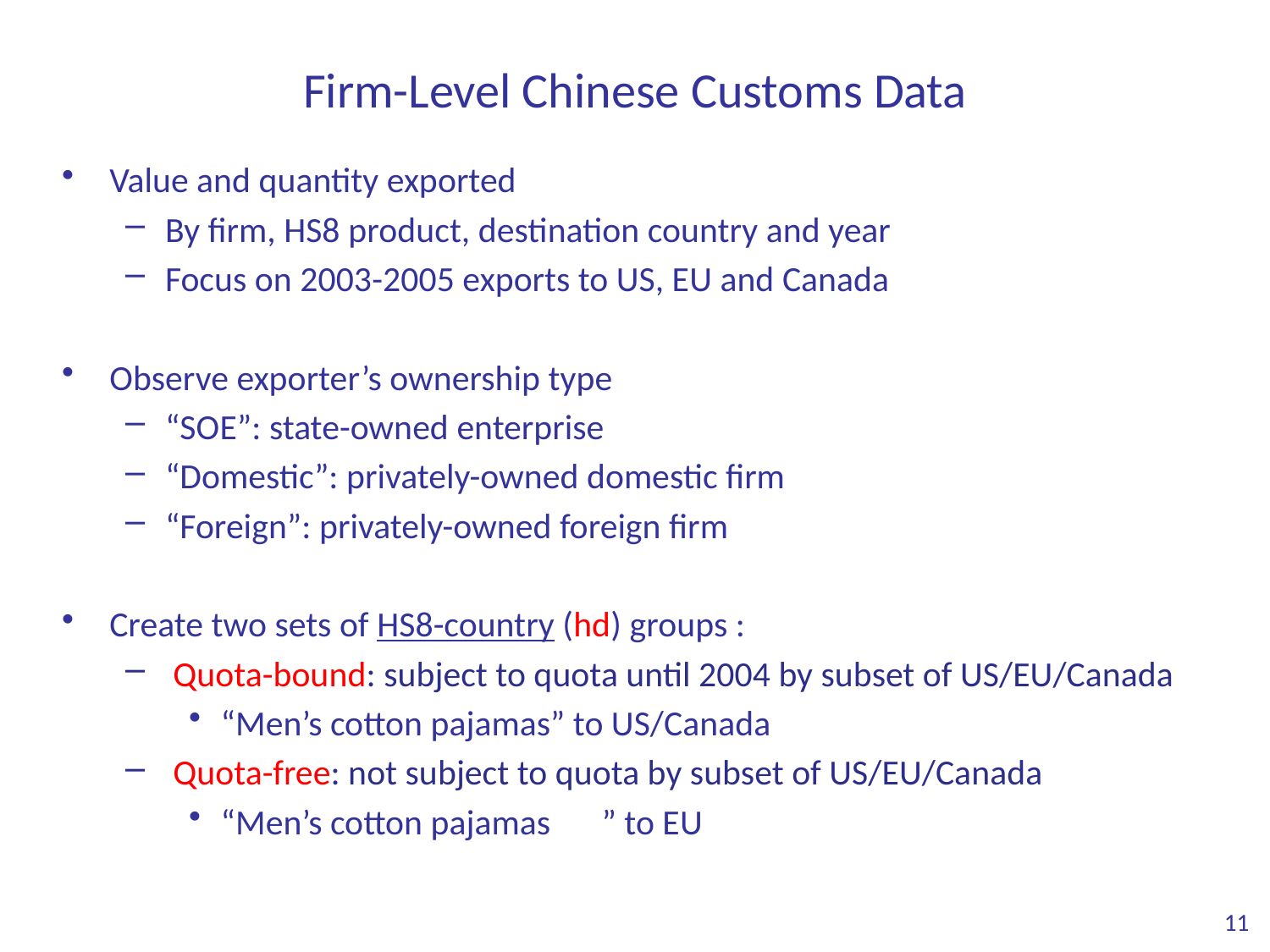

# Firm-Level Chinese Customs Data
Value and quantity exported
By firm, HS8 product, destination country and year
Focus on 2003-2005 exports to US, EU and Canada

Observe exporter’s ownership type
“SOE”: state-owned enterprise
“Domestic”: privately-owned domestic firm
“Foreign”: privately-owned foreign firm

Create two sets of HS8-country (hd) groups :
 Quota-bound: subject to quota until 2004 by subset of US/EU/Canada
“Men’s cotton pajamas” to US/Canada
 Quota-free: not subject to quota by subset of US/EU/Canada
“Men’s cotton pajamas	” to EU

11